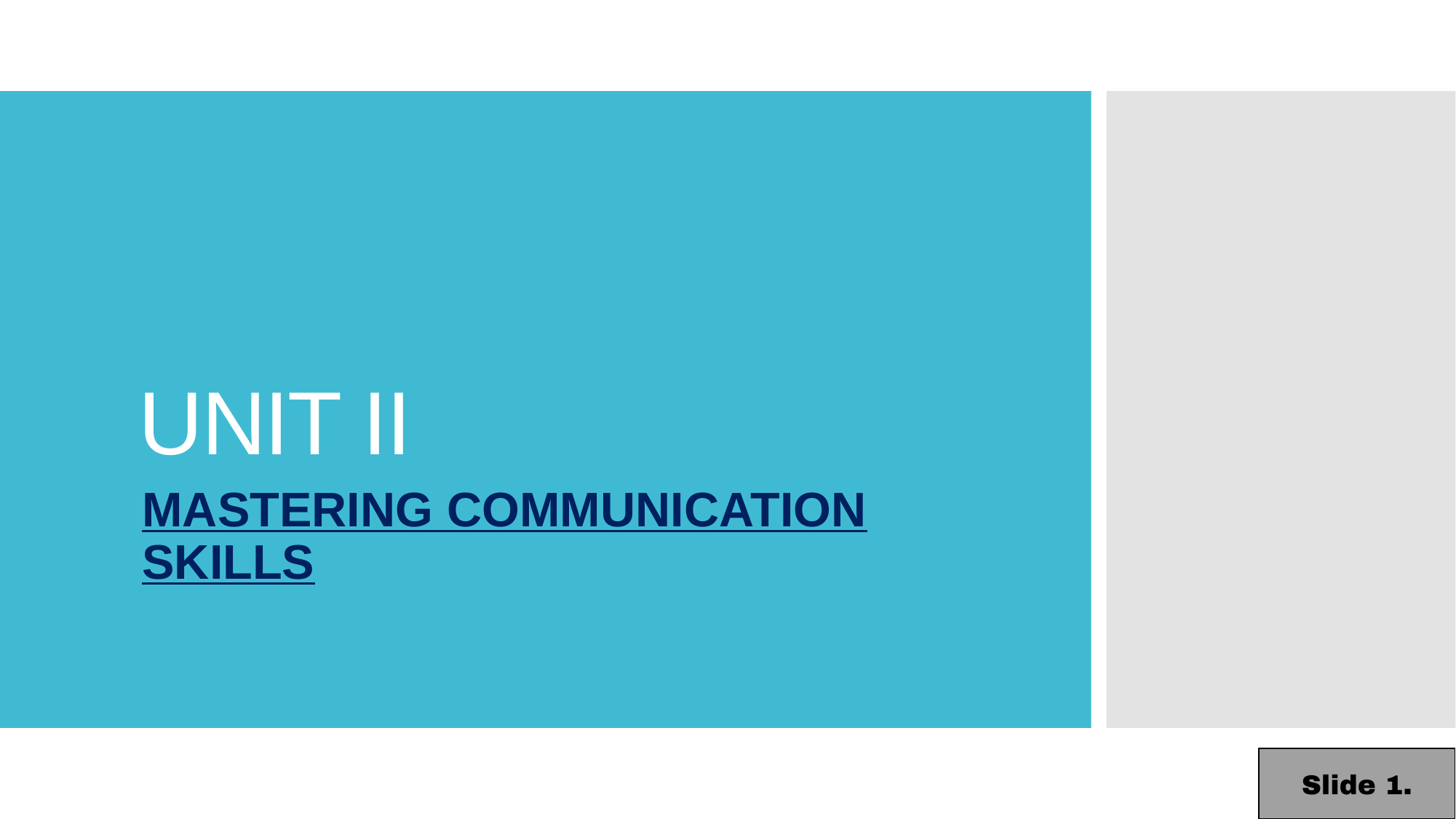

# UNIT II
MASTERING COMMUNICATION SKILLS
Slide 1.